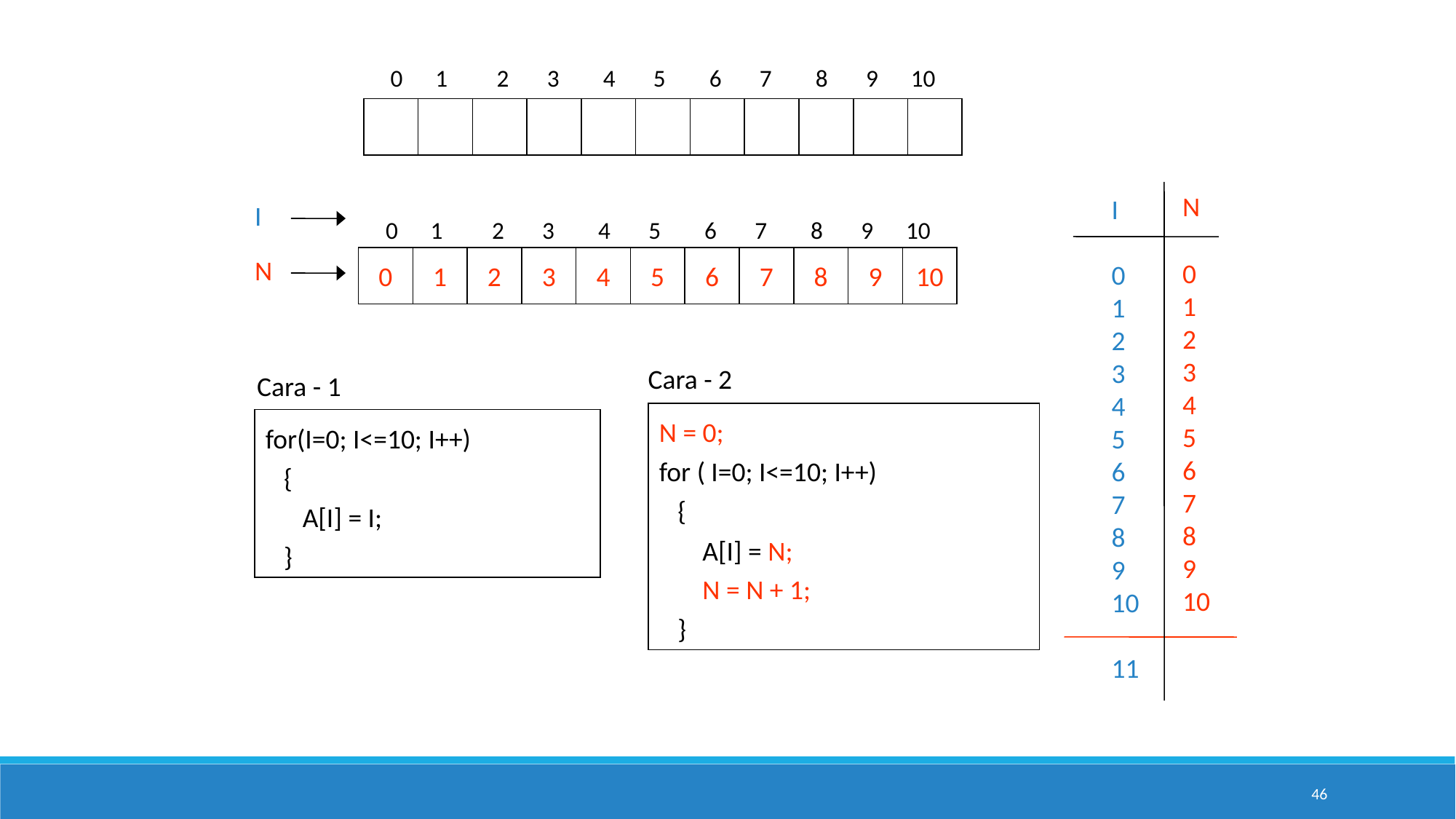

0      1         2       3        4       5        6       7        8       9      10

N
I

0
1
2
3
4
5
6
7
8
9
10

11
I
 0      1         2       3        4       5        6       7        8       9      10

0
1
2
3
4
5
6
7
8
9
10
N
0
1
2
3
4
5
6
7
8
9
10

Cara - 2
Cara - 1
N = 0;
for ( I=0; I<=10; I++)
   {
       A[I] = N;
       N = N + 1;
   }
for(I=0; I<=10; I++)
   {
      A[I] = I;
   }

46